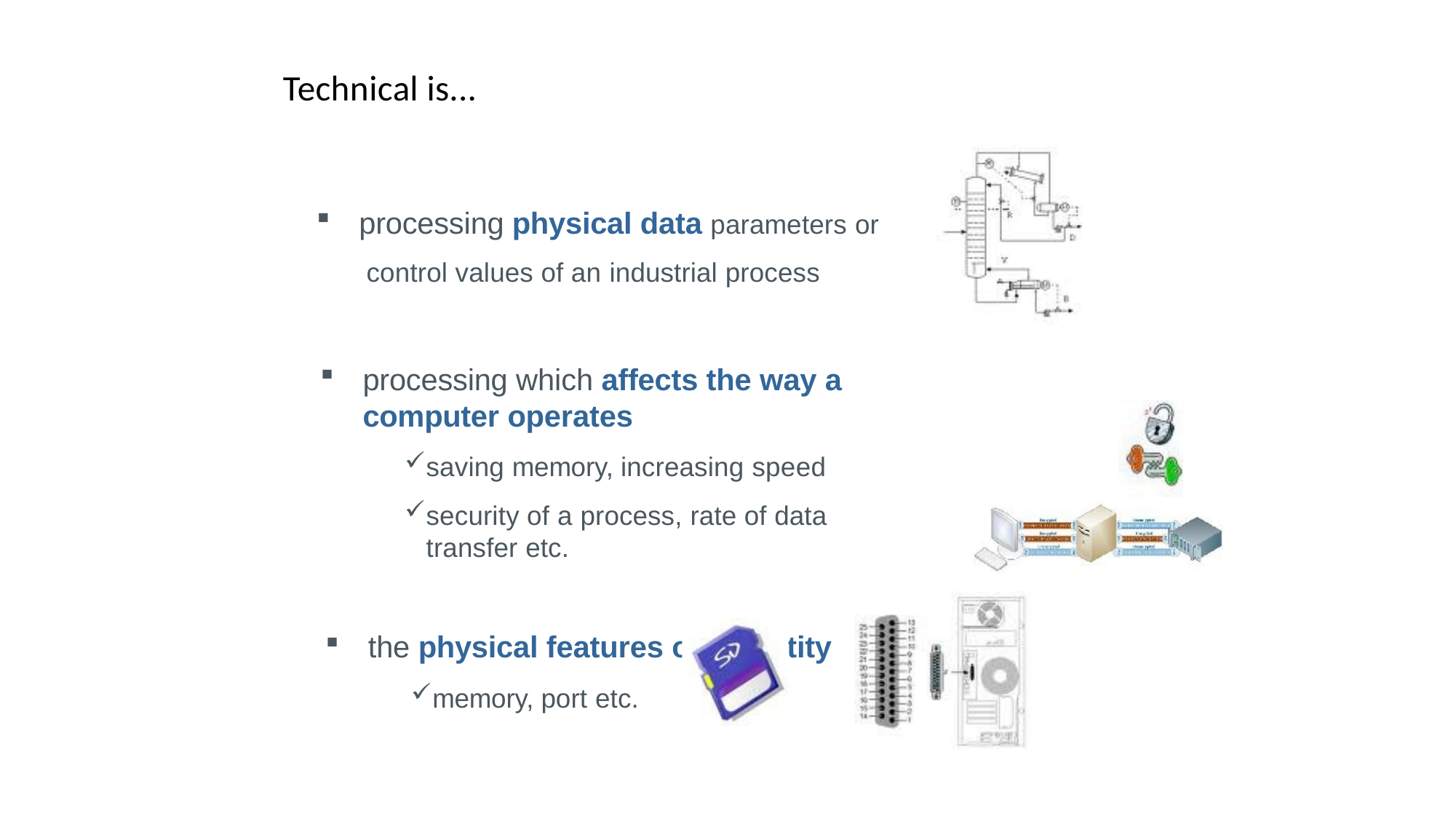

# Technical is...

processing physical data parameters or  control values of an industrial process

processing which affects the way a computer operates
saving memory, increasing speed
security of a process, rate of data transfer etc.

the physical features of an entity
memory, port etc.